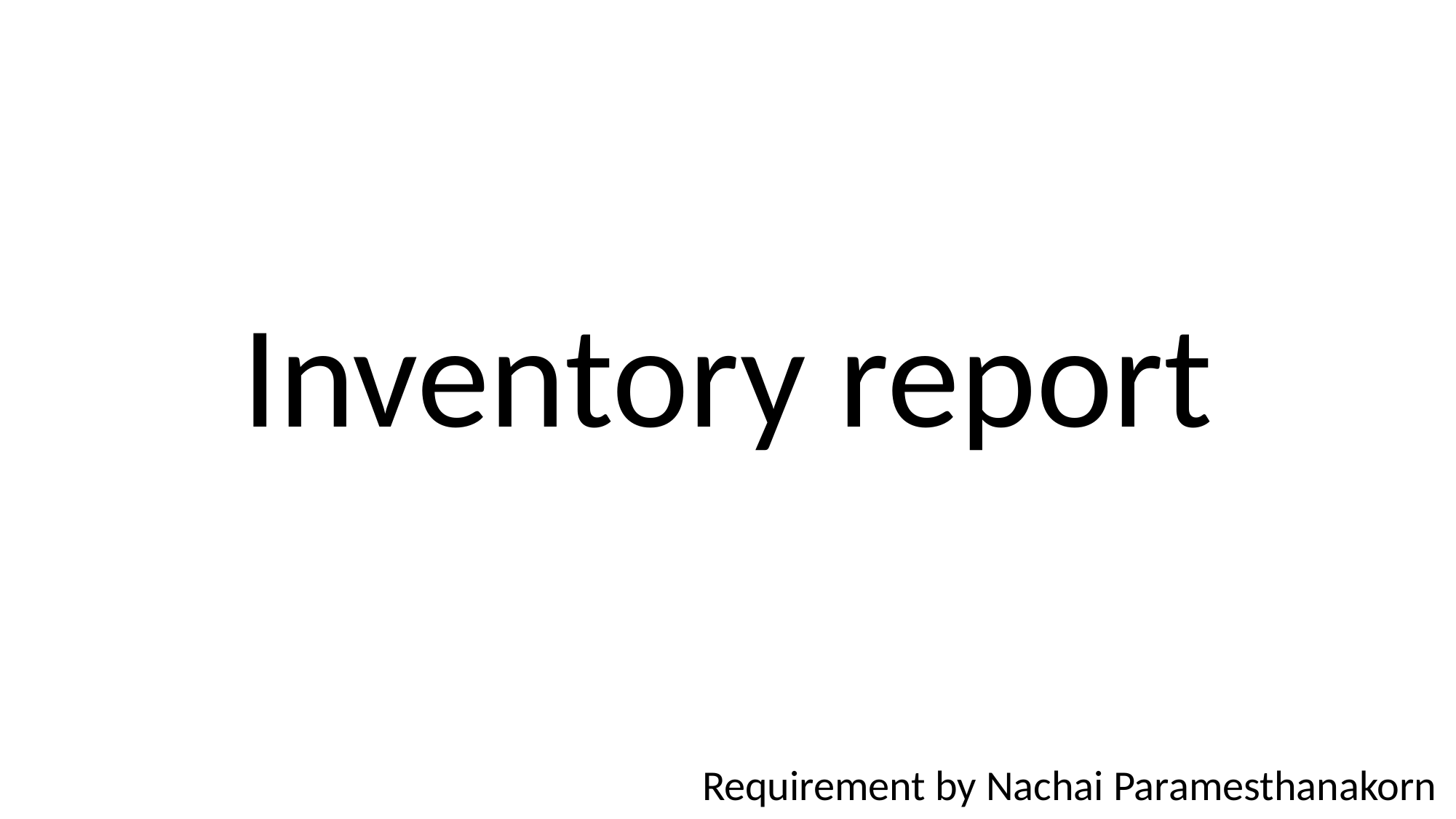

# Inventory report
Requirement by Nachai Paramesthanakorn